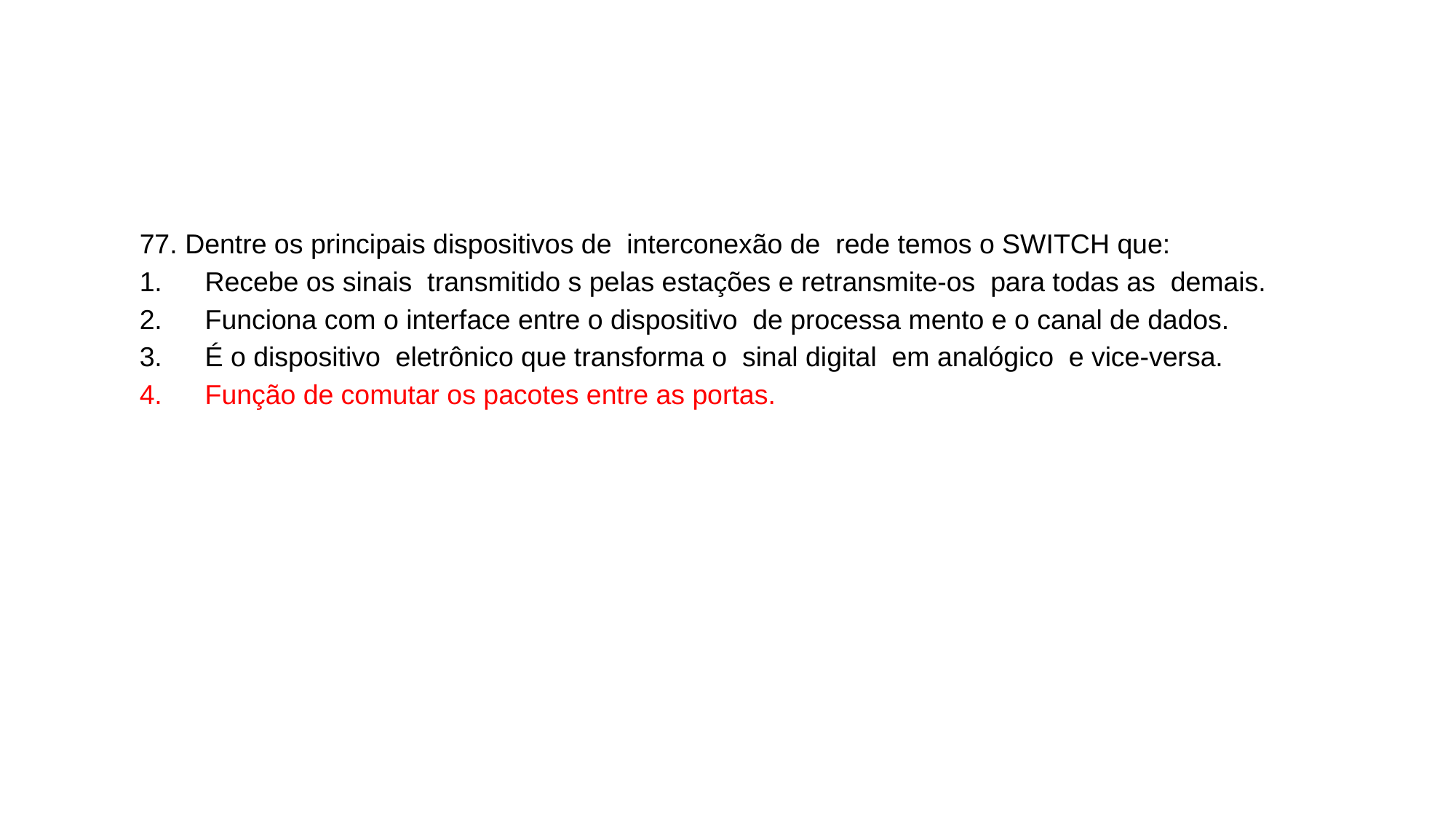

77. Dentre os principais dispositivos de  interconexão de  rede temos o SWITCH que:
1. Recebe os sinais  transmitido s pelas estações e retransmite-os  para todas as  demais.
2. Funciona com o interface entre o dispositivo  de processa mento e o canal de dados.
3. É o dispositivo  eletrônico que transforma o  sinal digital  em analógico  e vice-versa.
4. Função de comutar os pacotes entre as portas.